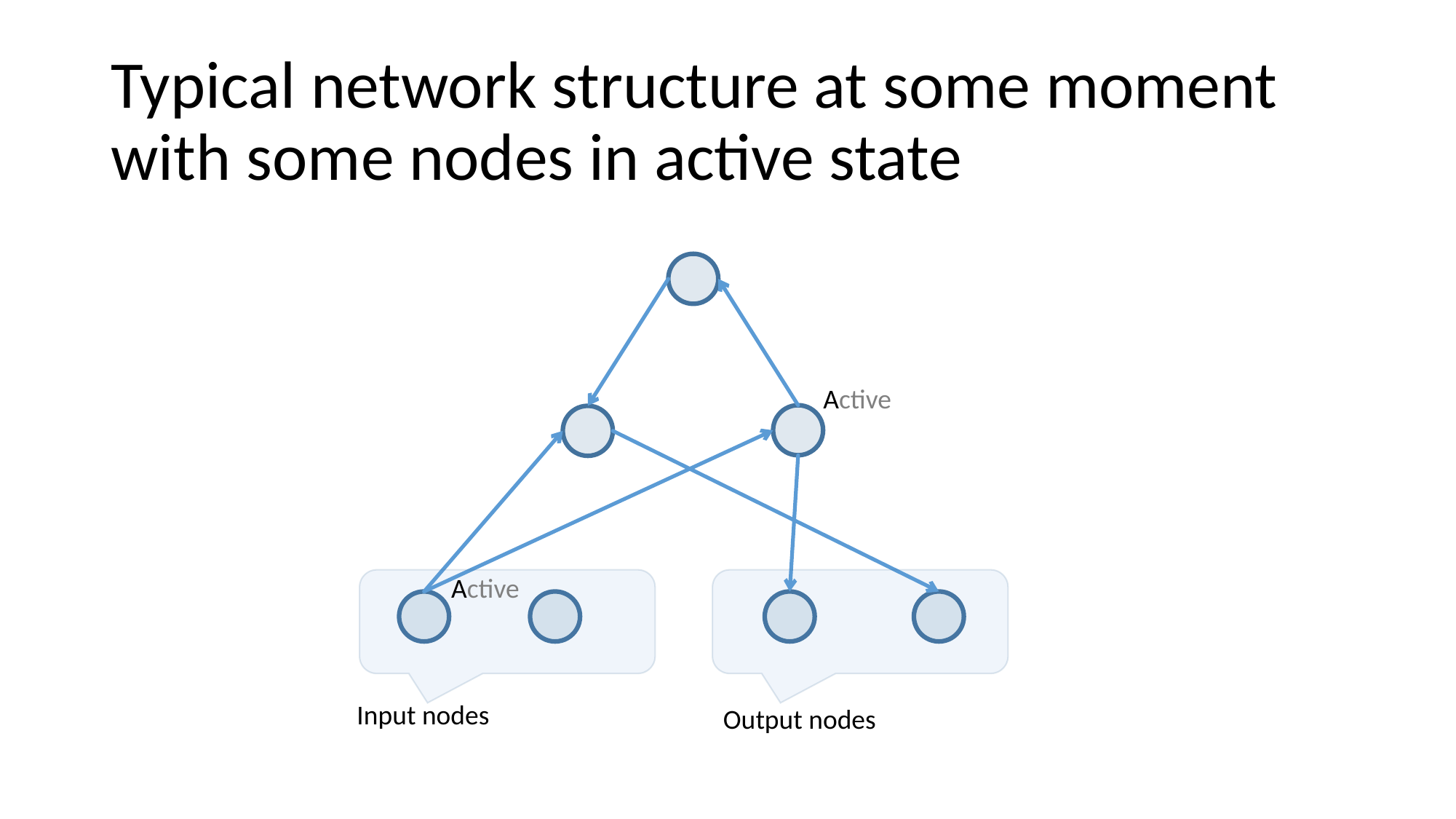

# Typical network structure at some moment with some nodes in active state

Active

Active

Input nodes

Output nodes